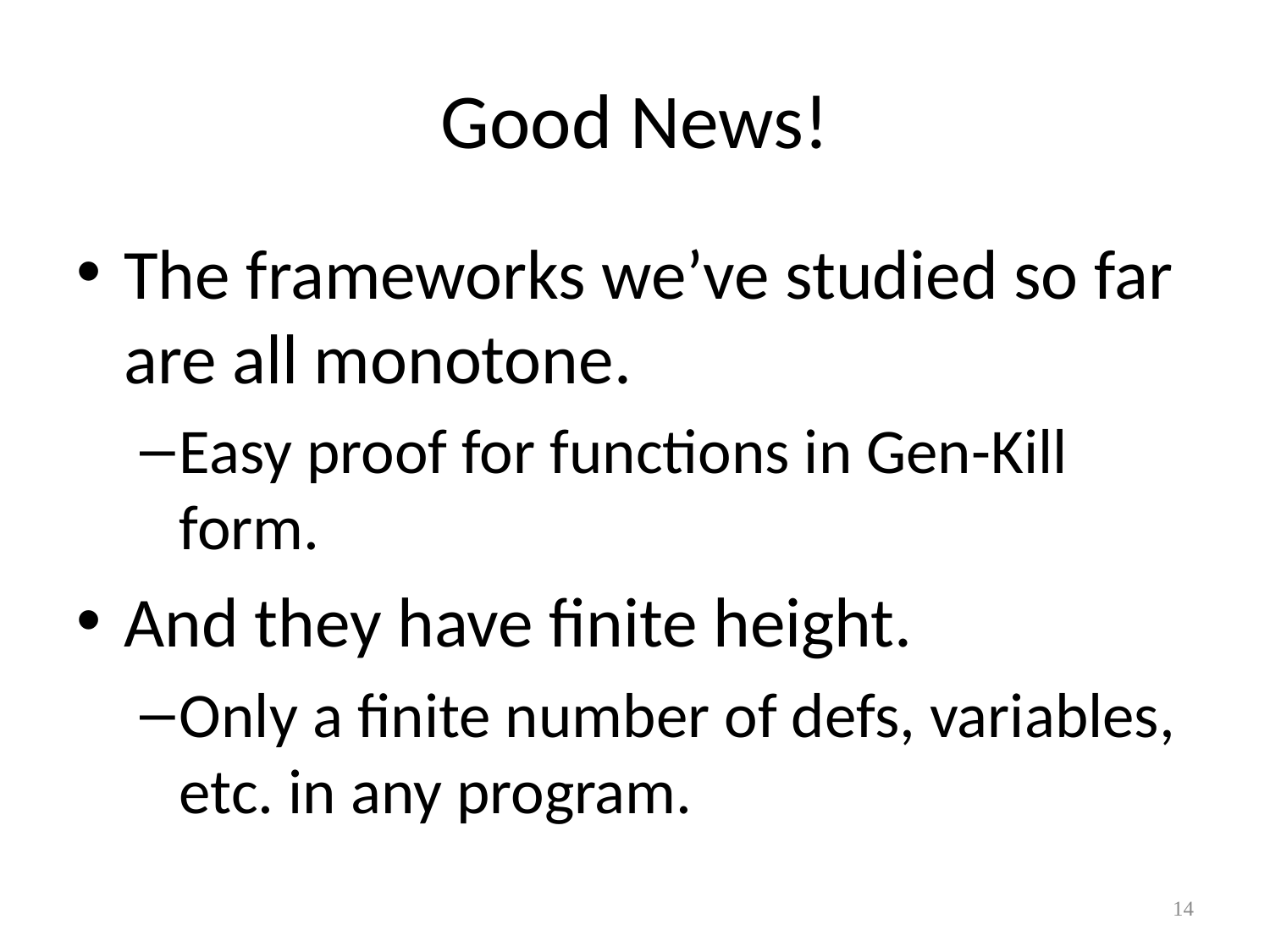

# Good News!
The frameworks we’ve studied so far are all monotone.
Easy proof for functions in Gen-Kill form.
And they have finite height.
Only a finite number of defs, variables, etc. in any program.
14